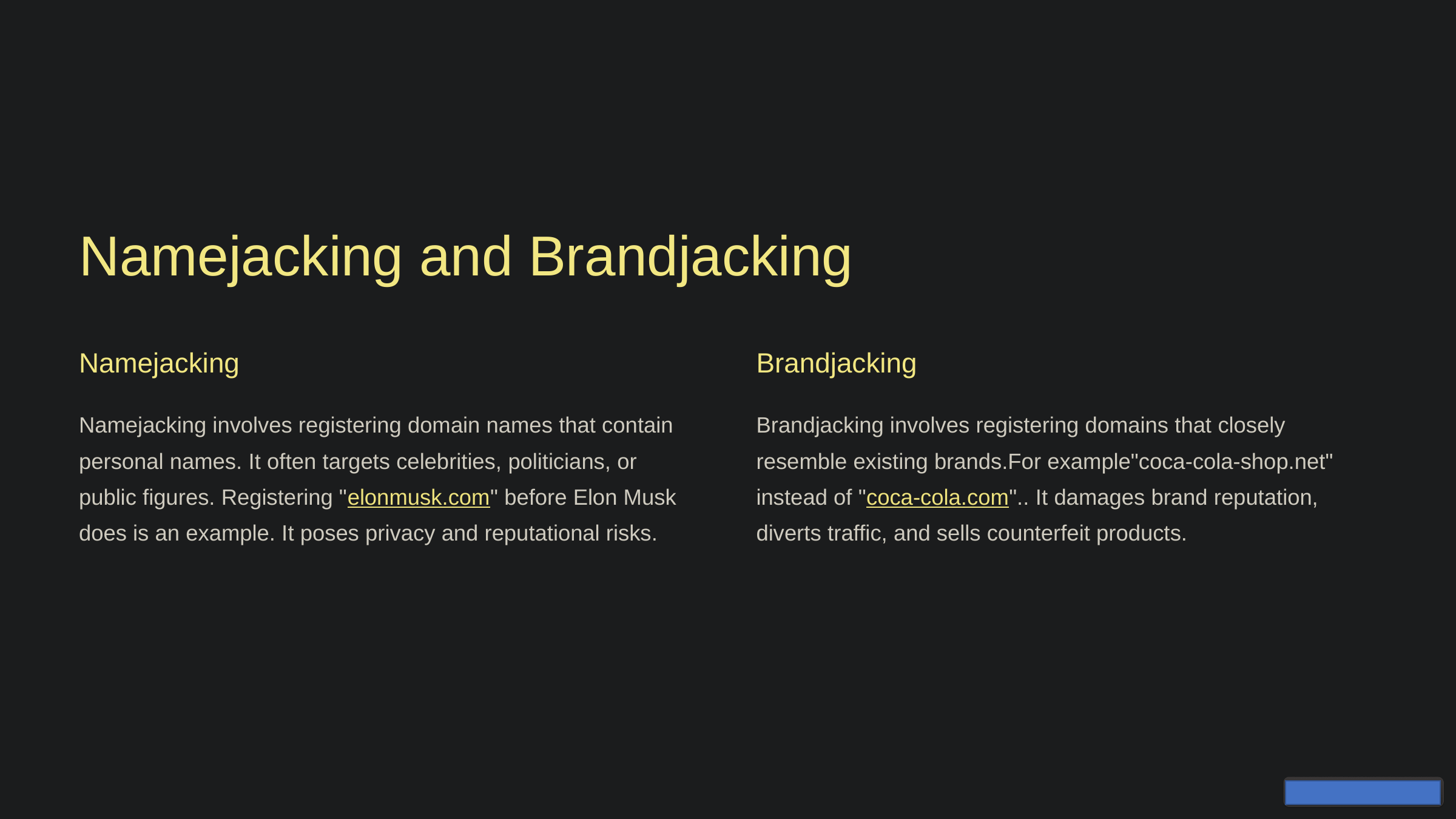

Namejacking and Brandjacking
Namejacking
Brandjacking
Namejacking involves registering domain names that contain personal names. It often targets celebrities, politicians, or public figures. Registering "elonmusk.com" before Elon Musk does is an example. It poses privacy and reputational risks.
Brandjacking involves registering domains that closely resemble existing brands.For example"coca-cola-shop.net" instead of "coca-cola.com".. It damages brand reputation, diverts traffic, and sells counterfeit products.